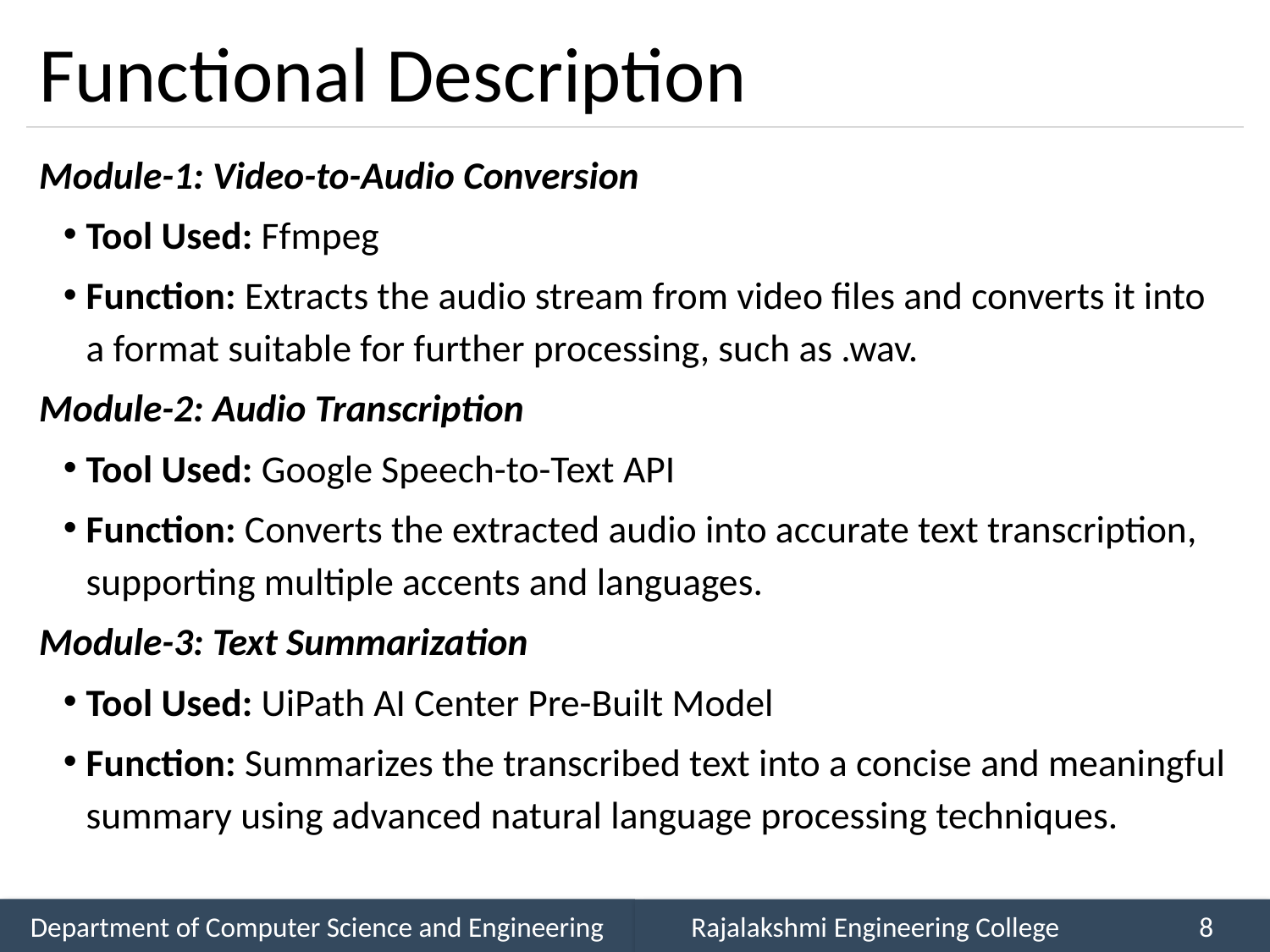

# Functional Description
Module-1: Video-to-Audio Conversion
Tool Used: Ffmpeg
Function: Extracts the audio stream from video files and converts it into a format suitable for further processing, such as .wav.
Module-2: Audio Transcription
Tool Used: Google Speech-to-Text API
Function: Converts the extracted audio into accurate text transcription, supporting multiple accents and languages.
Module-3: Text Summarization
Tool Used: UiPath AI Center Pre-Built Model
Function: Summarizes the transcribed text into a concise and meaningful summary using advanced natural language processing techniques.